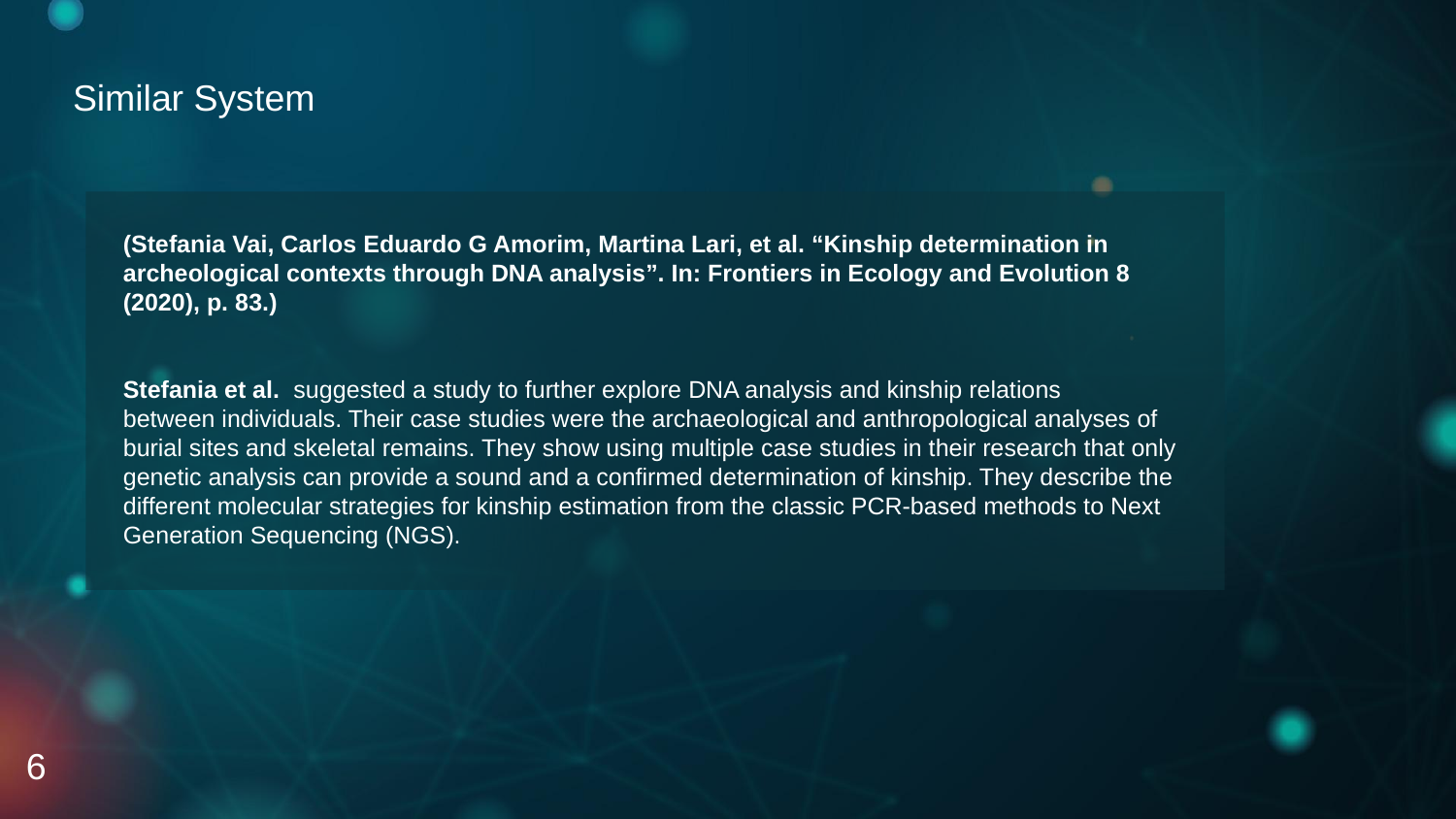

# Similar System
(Stefania Vai, Carlos Eduardo G Amorim, Martina Lari, et al. “Kinship determination in
archeological contexts through DNA analysis”. In: Frontiers in Ecology and Evolution 8
(2020), p. 83.)
Stefania et al.  suggested a study to further explore DNA analysis and kinship relations
between individuals. Their case studies were the archaeological and anthropological analyses of
burial sites and skeletal remains. They show using multiple case studies in their research that only
genetic analysis can provide a sound and a confirmed determination of kinship. They describe the
different molecular strategies for kinship estimation from the classic PCR-based methods to Next
Generation Sequencing (NGS).
6